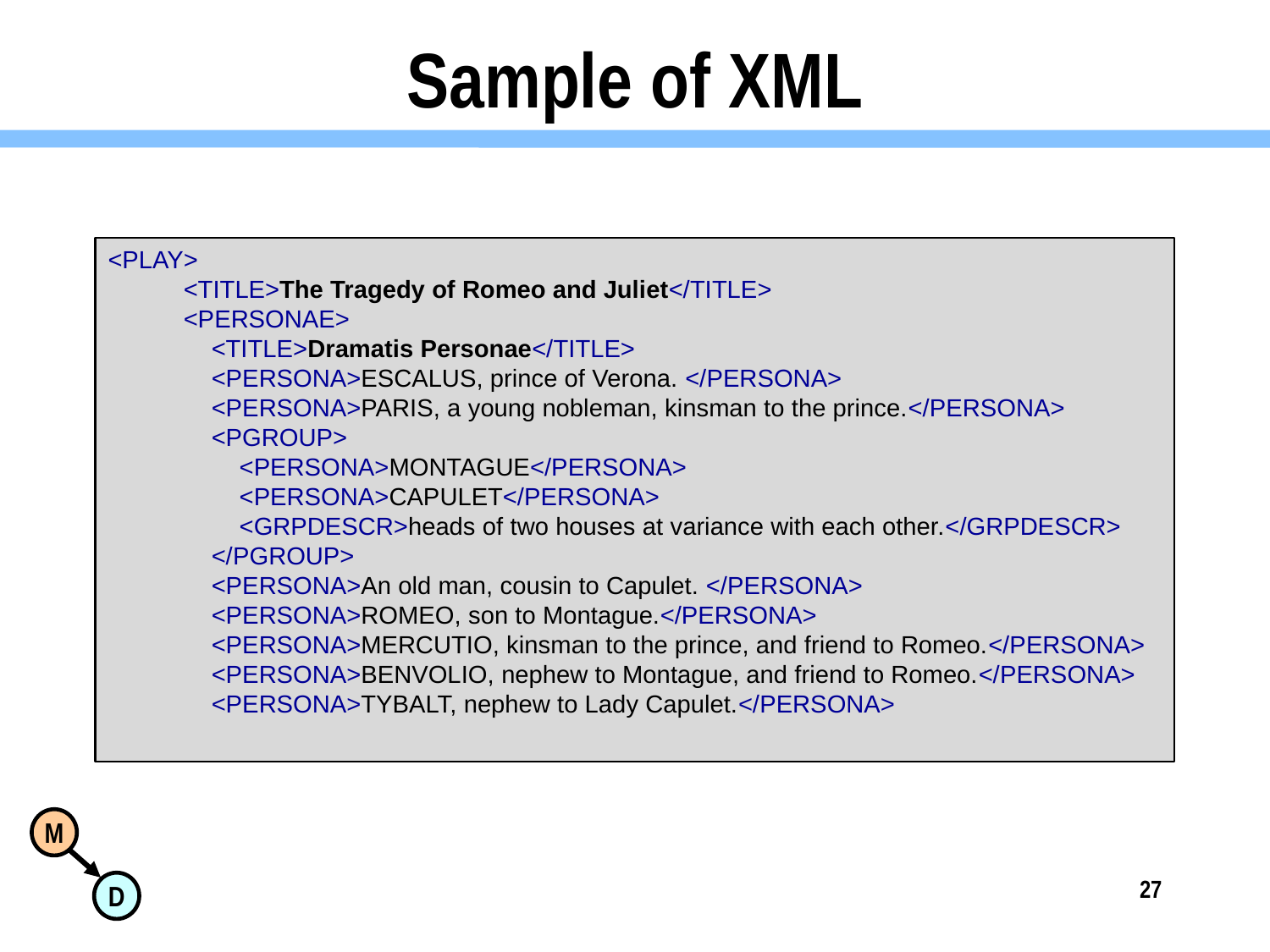

# Sample of XML
<PLAY>
    <TITLE>The Tragedy of Romeo and Juliet</TITLE>
    <PERSONAE>
        <TITLE>Dramatis Personae</TITLE>
        <PERSONA>ESCALUS, prince of Verona. </PERSONA>
        <PERSONA>PARIS, a young nobleman, kinsman to the prince.</PERSONA>
        <PGROUP>
            <PERSONA>MONTAGUE</PERSONA>
            <PERSONA>CAPULET</PERSONA>
            <GRPDESCR>heads of two houses at variance with each other.</GRPDESCR>
        </PGROUP>
        <PERSONA>An old man, cousin to Capulet. </PERSONA>
        <PERSONA>ROMEO, son to Montague.</PERSONA>
        <PERSONA>MERCUTIO, kinsman to the prince, and friend to Romeo.</PERSONA>
        <PERSONA>BENVOLIO, nephew to Montague, and friend to Romeo.</PERSONA>
        <PERSONA>TYBALT, nephew to Lady Capulet.</PERSONA>
27